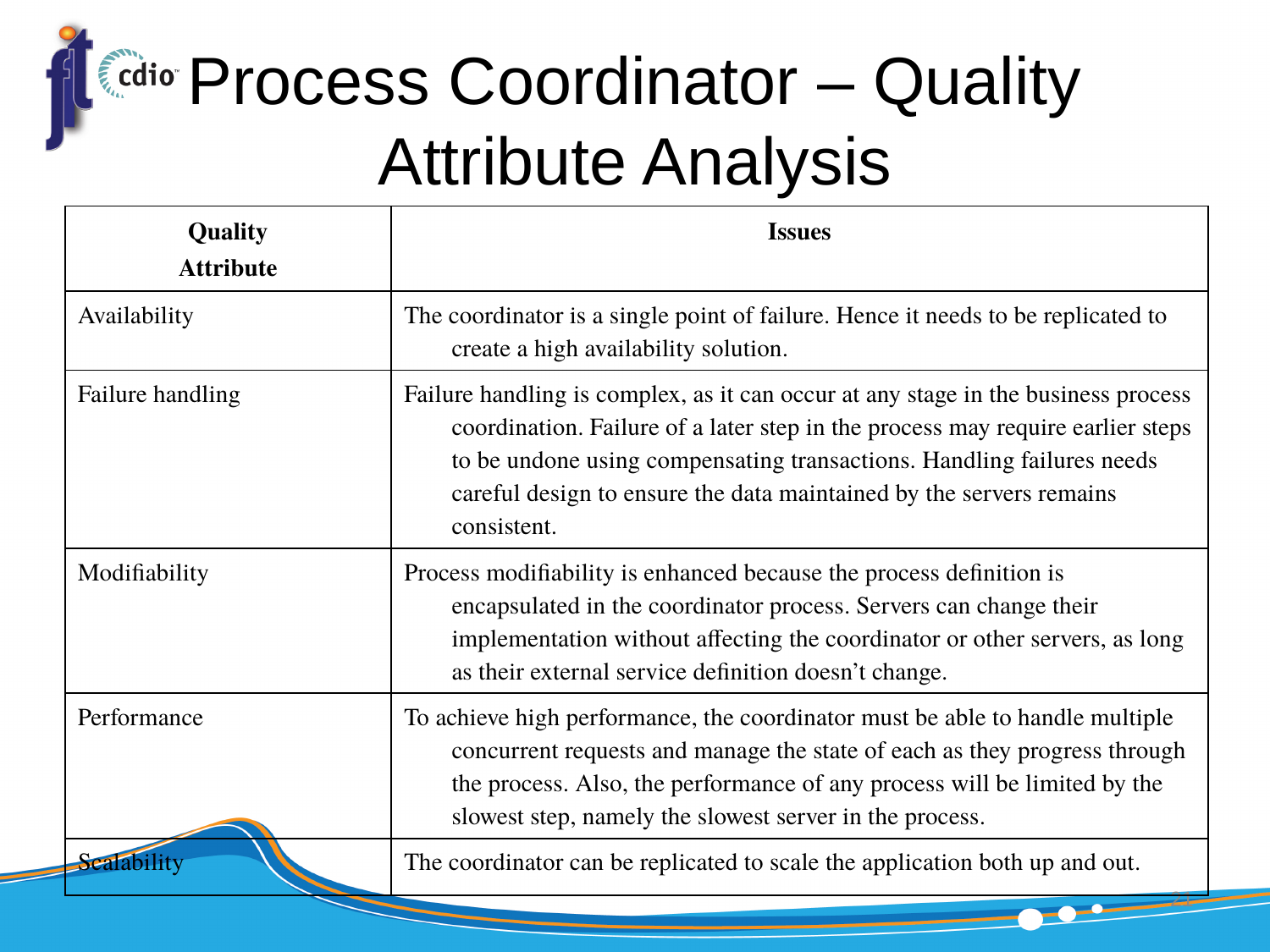

# Process Coordinator – Quality Attribute Analysis
| Quality Attribute | Issues |
| --- | --- |
| Availability | The coordinator is a single point of failure. Hence it needs to be replicated to create a high availability solution. |
| Failure handling | Failure handling is complex, as it can occur at any stage in the business process coordination. Failure of a later step in the process may require earlier steps to be undone using compensating transactions. Handling failures needs careful design to ensure the data maintained by the servers remains consistent. |
| Modifiability | Process modifiability is enhanced because the process definition is encapsulated in the coordinator process. Servers can change their implementation without affecting the coordinator or other servers, as long as their external service definition doesn’t change. |
| Performance | To achieve high performance, the coordinator must be able to handle multiple concurrent requests and manage the state of each as they progress through the process. Also, the performance of any process will be limited by the slowest step, namely the slowest server in the process. |
| Scalability | The coordinator can be replicated to scale the application both up and out. |
21